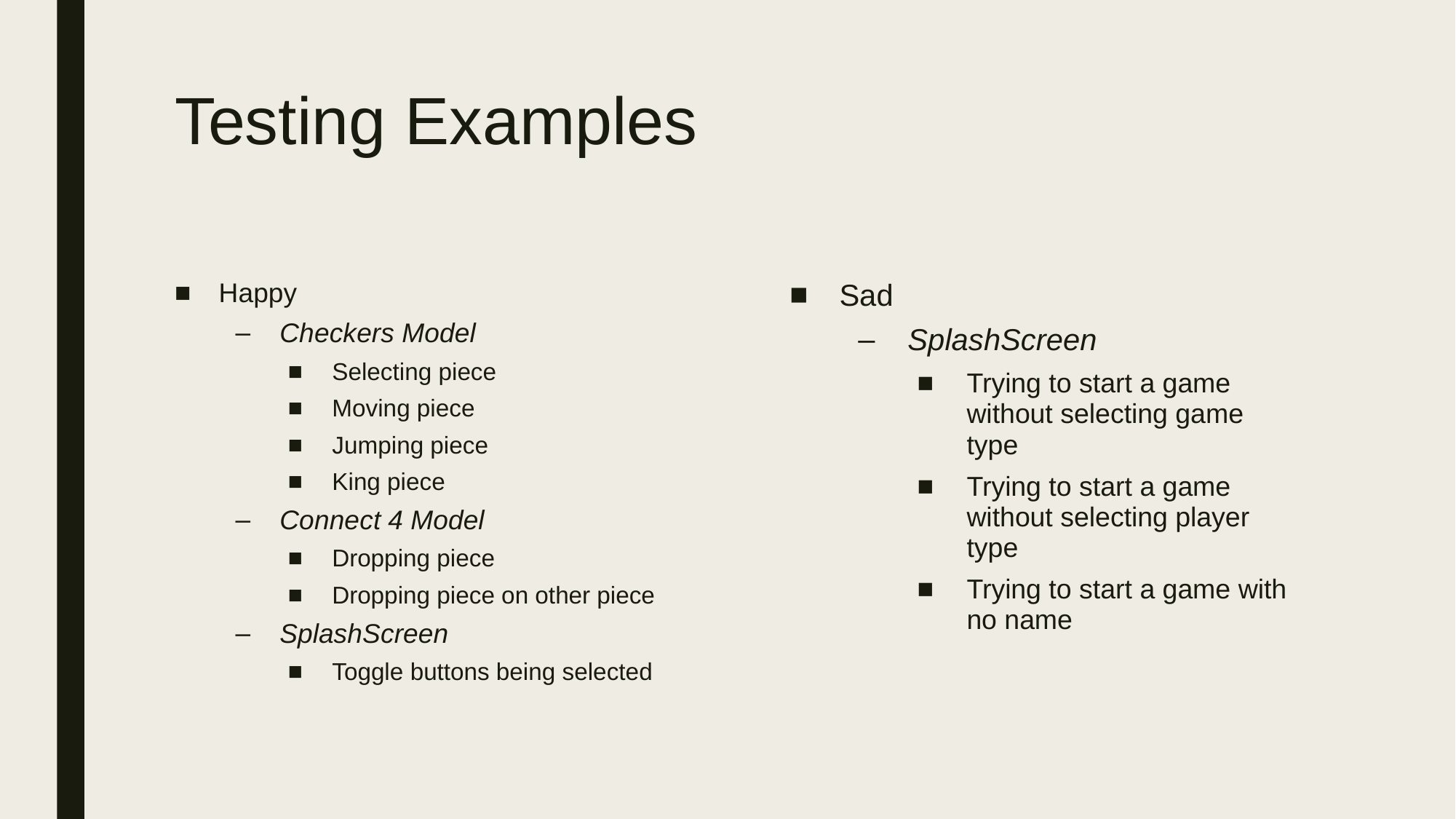

# Testing Examples
Happy
Checkers Model
Selecting piece
Moving piece
Jumping piece
King piece
Connect 4 Model
Dropping piece
Dropping piece on other piece
SplashScreen
Toggle buttons being selected
Sad
SplashScreen
Trying to start a game without selecting game type
Trying to start a game without selecting player type
Trying to start a game with no name